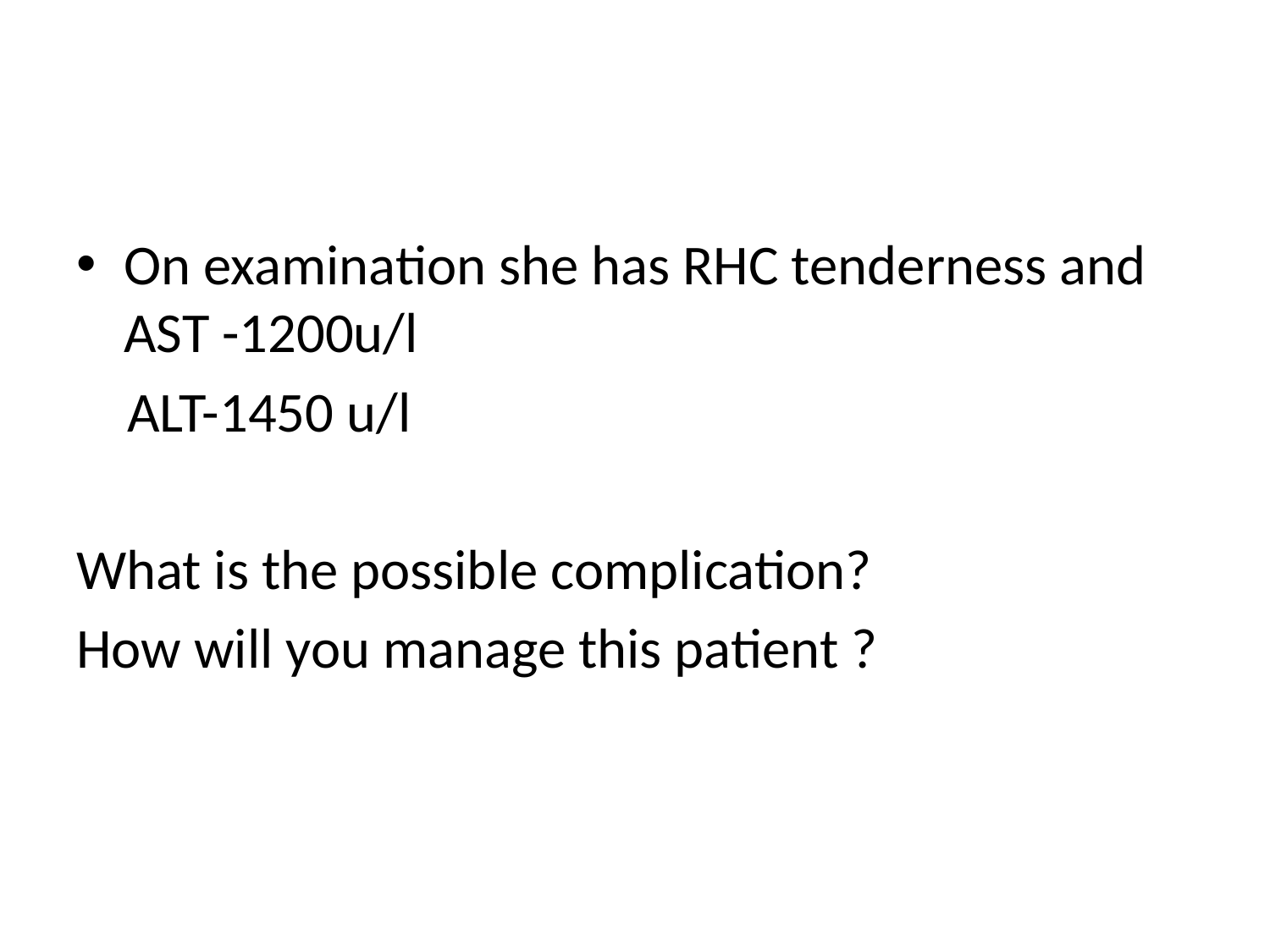

#
On examination she has RHC tenderness and AST -1200u/l
    ALT-1450 u/l

What is the possible complication?
How will you manage this patient ?